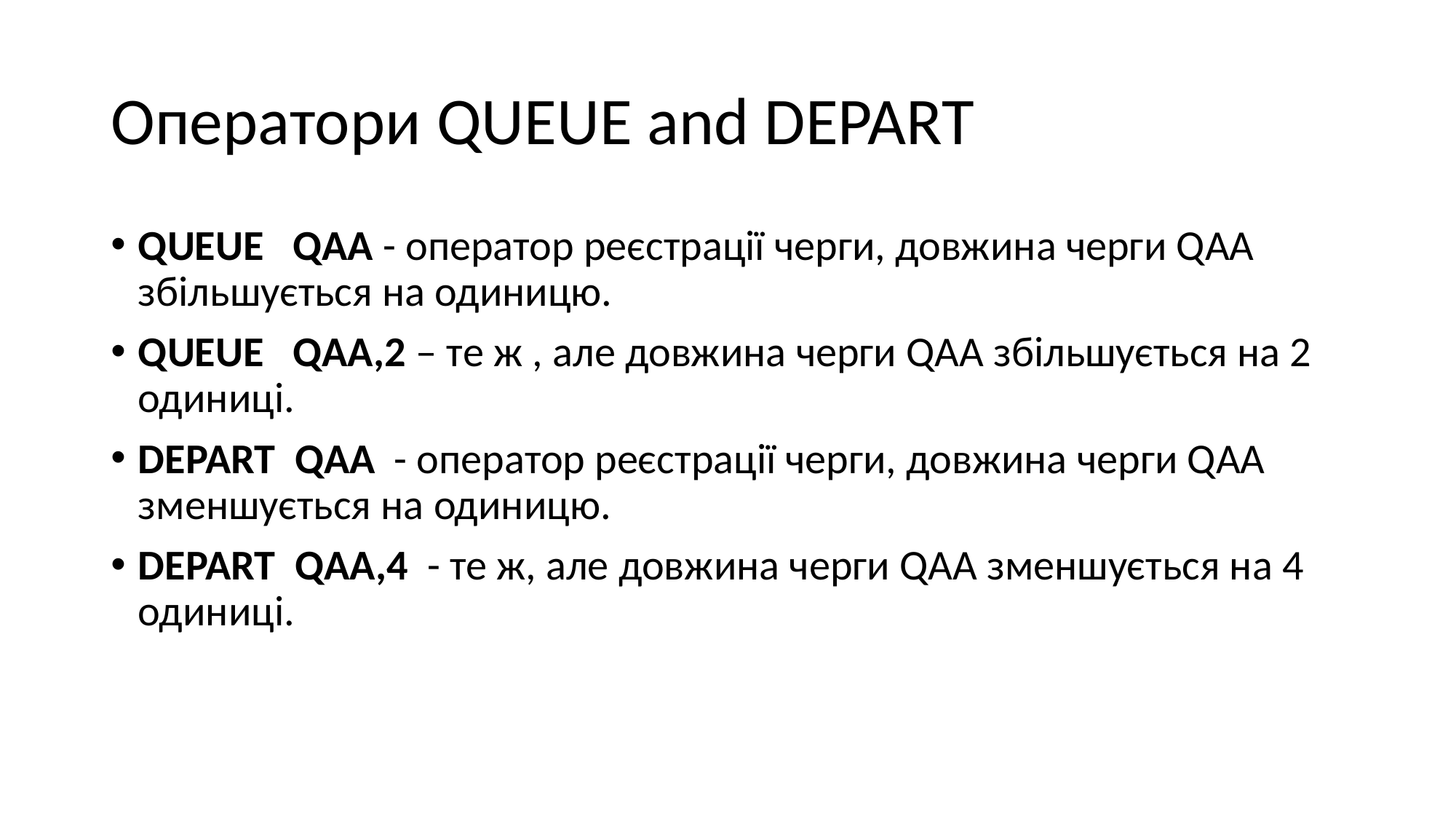

# Оператори QUEUE and DEPART
QUEUE   QAA - оператор реєстрації черги, довжина черги QAA збільшується на одиницю.
QUEUE   QAA,2 – те ж , але довжина черги QAA збільшується на 2 одиниці.
DEPART  QAA  - оператор реєстрації черги, довжина черги QAA зменшується на одиницю.
DEPART  QAA,4  - те ж, але довжина черги QAA зменшується на 4 одиниці.